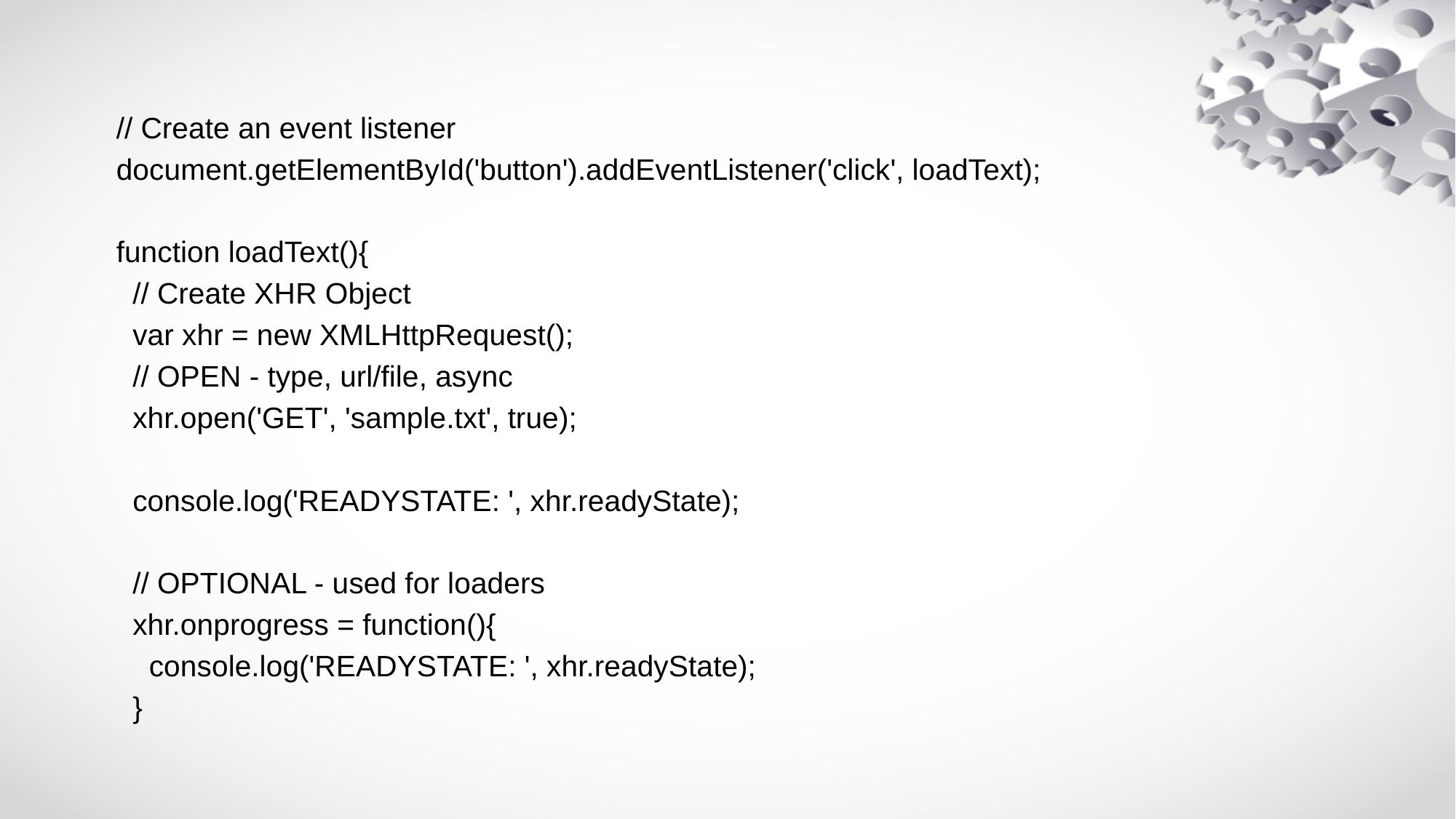

// Create an event listener
    document.getElementById('button').addEventListener('click', loadText);

    function loadText(){
      // Create XHR Object
      var xhr = new XMLHttpRequest();
      // OPEN - type, url/file, async
      xhr.open('GET', 'sample.txt', true);

      console.log('READYSTATE: ', xhr.readyState);

      // OPTIONAL - used for loaders
      xhr.onprogress = function(){
        console.log('READYSTATE: ', xhr.readyState);
      }